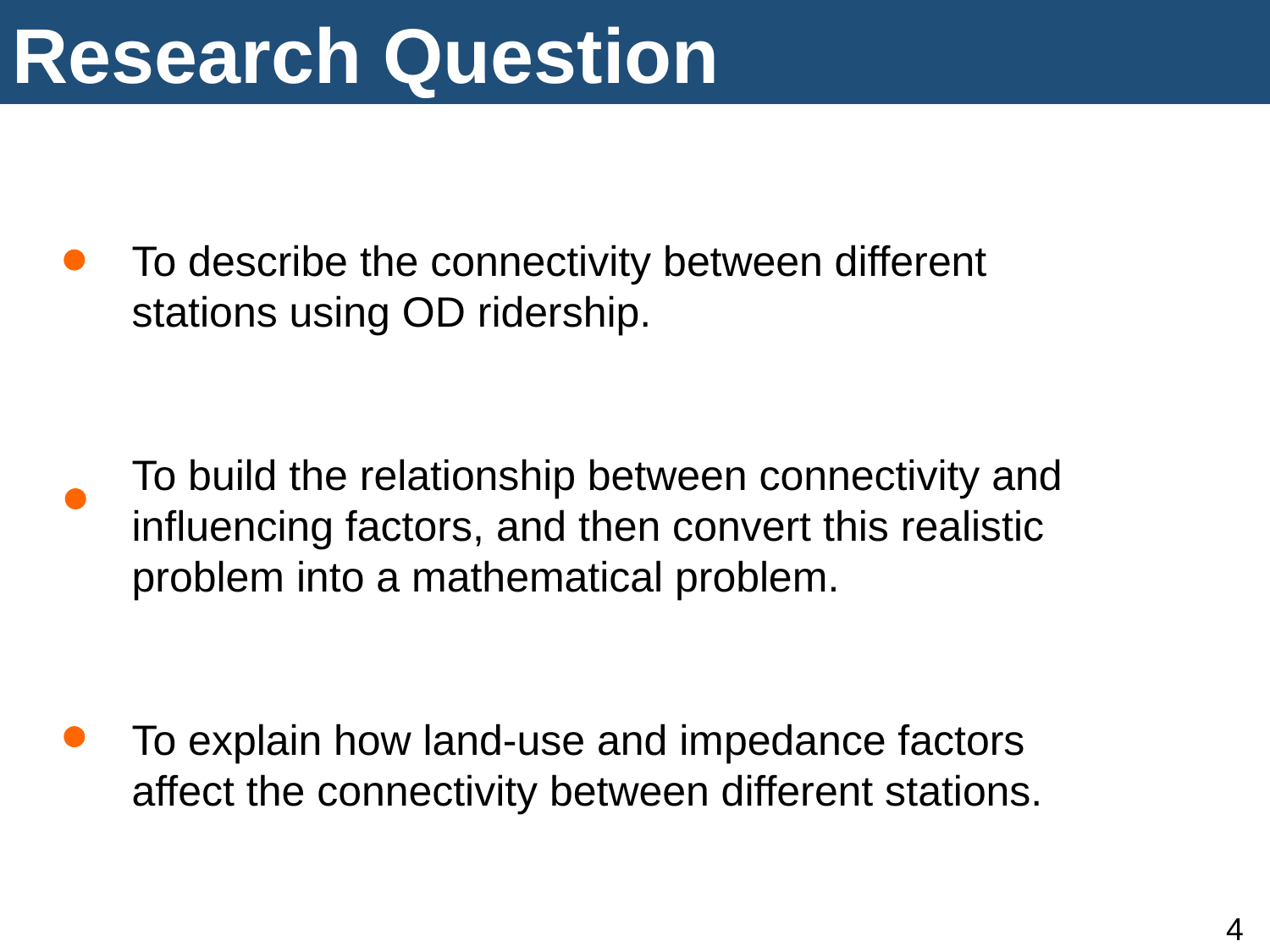

Research Question
To describe the connectivity between different stations using OD ridership.

To build the relationship between connectivity and influencing factors, and then convert this realistic problem into a mathematical problem.

To explain how land-use and impedance factors affect the connectivity between different stations.

4